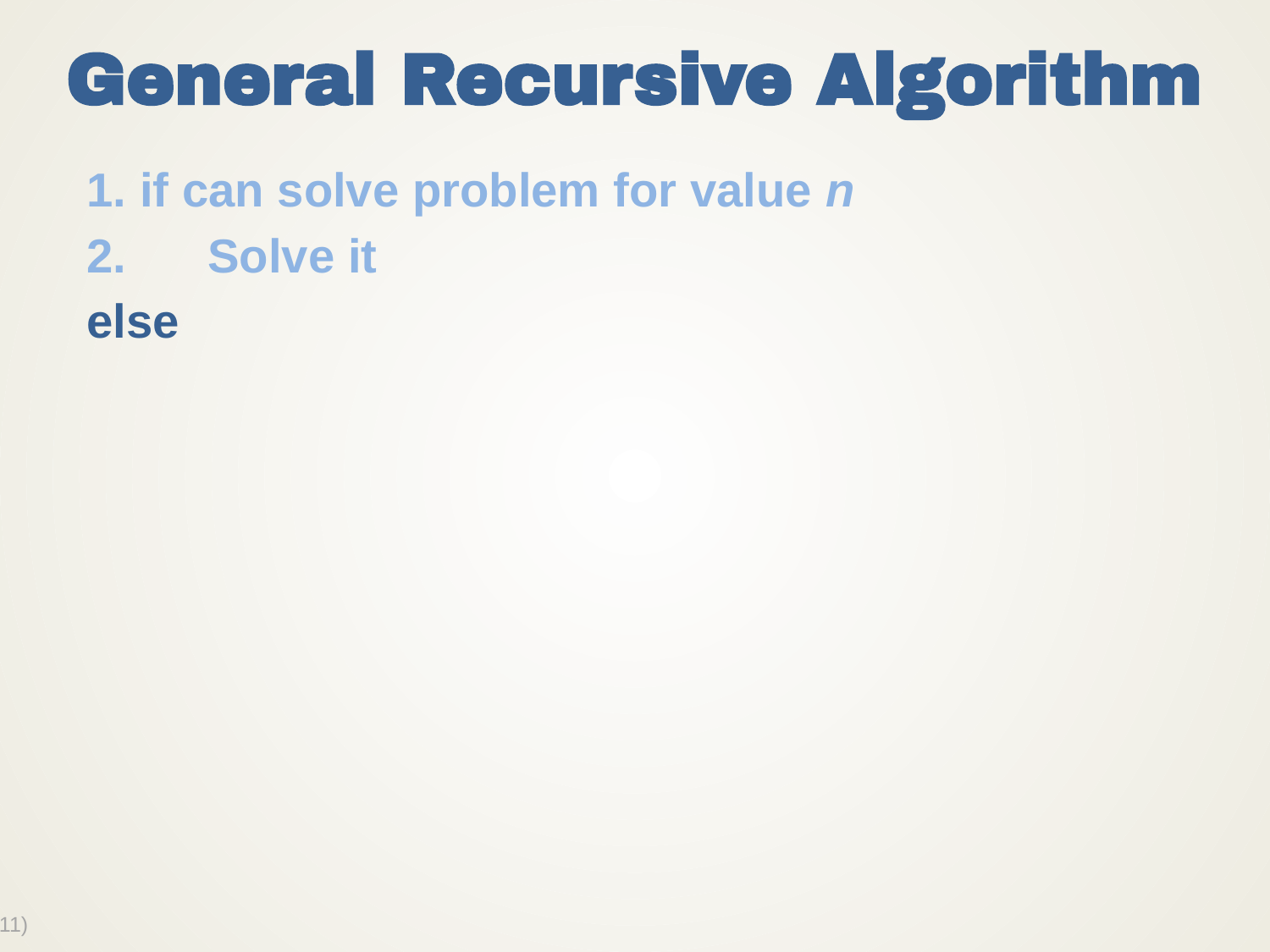

# General Recursive Algorithm
1. if can solve problem for value n
2.	Solve it
else